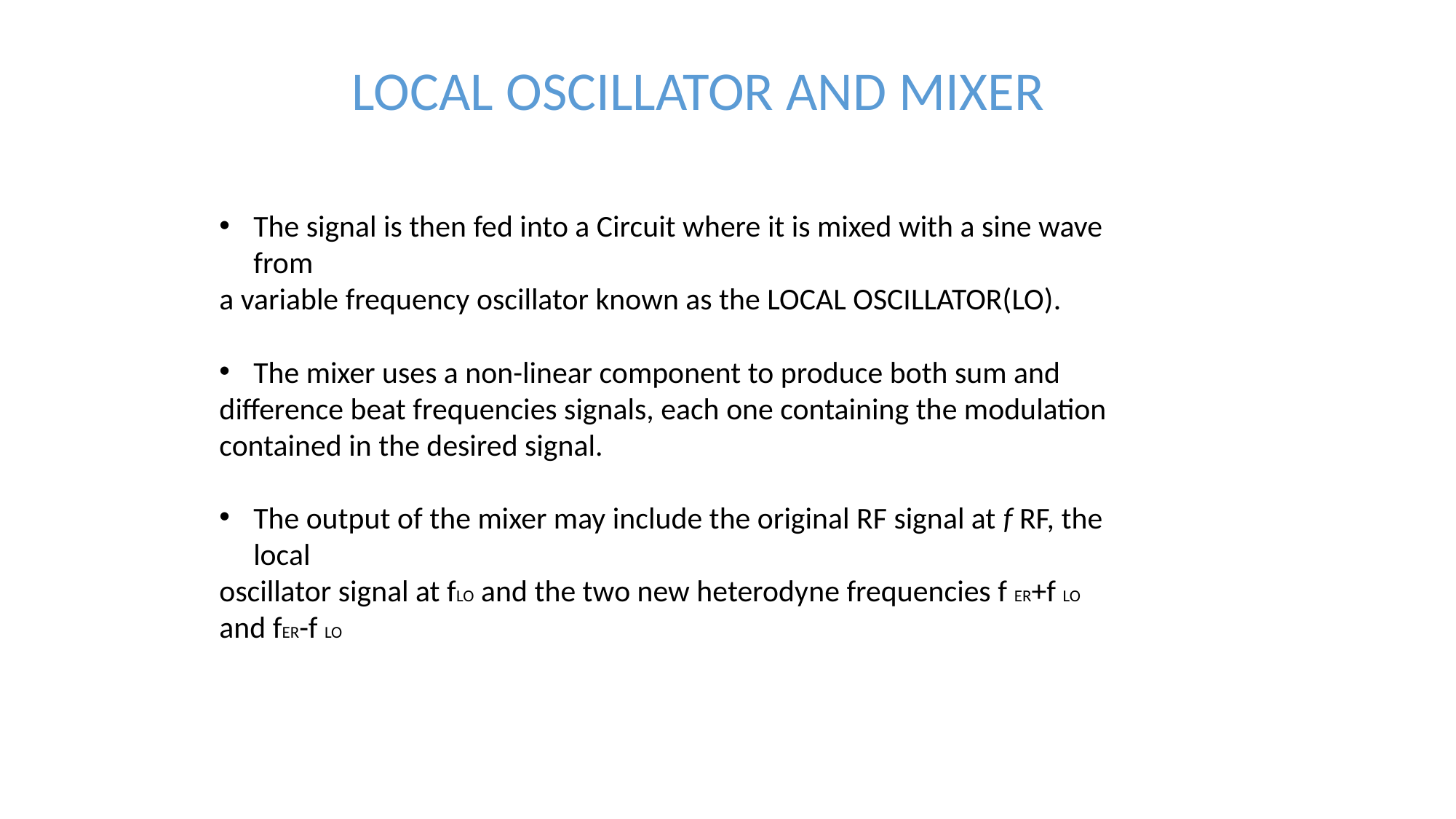

LOCAL OSCILLATOR AND MIXER
The signal is then fed into a Circuit where it is mixed with a sine wave from
a variable frequency oscillator known as the LOCAL OSCILLATOR(LO).

The mixer uses a non-linear component to produce both sum and
difference beat frequencies signals, each one containing the modulation
contained in the desired signal.

The output of the mixer may include the original RF signal at f RF, the local
oscillator signal at fLO and the two new heterodyne frequencies f ER+f LO
and fER-f LO